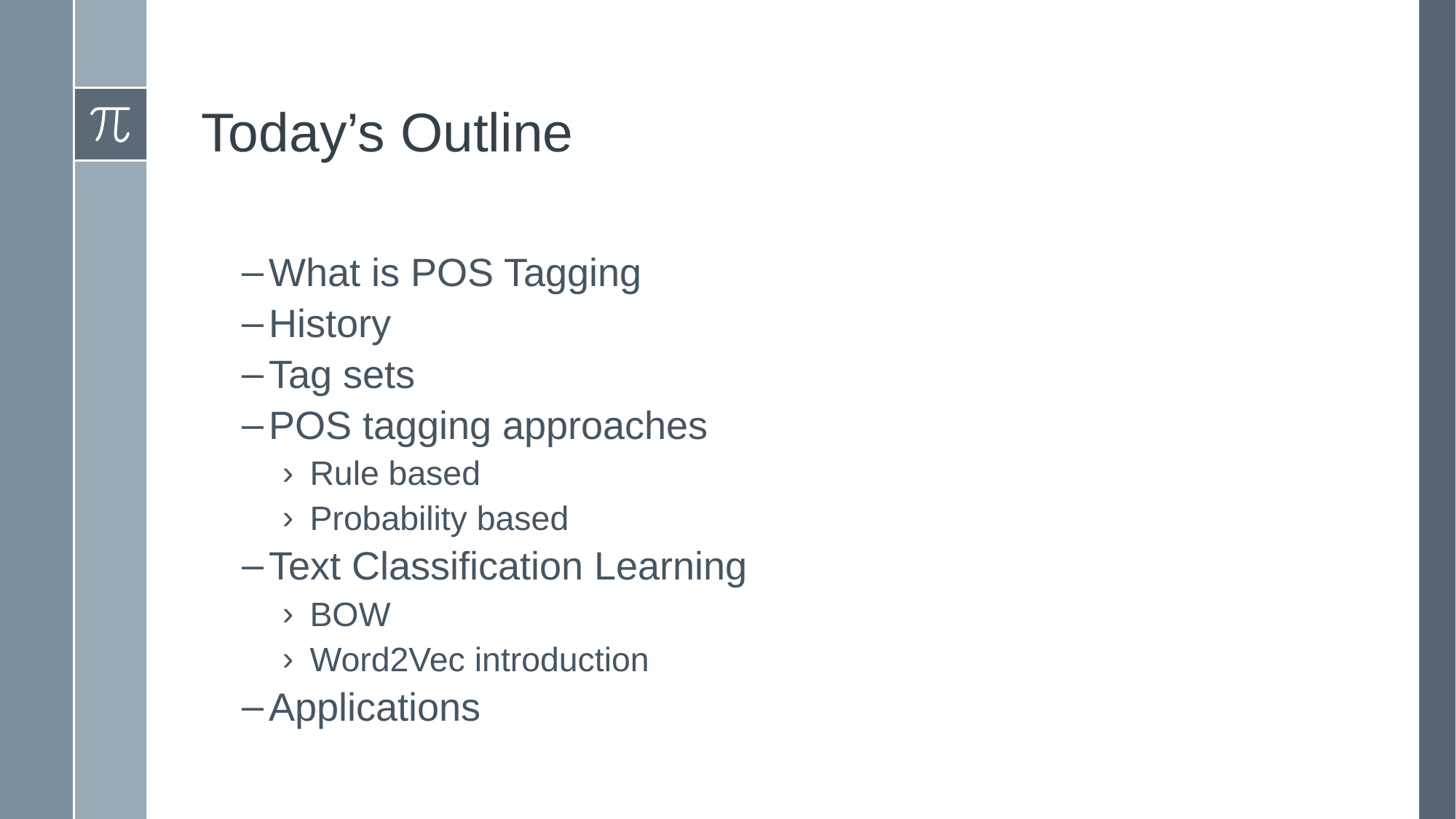

# Today’s Outline

What is POS Tagging
History
Tag sets
POS tagging approaches
Rule based
Probability based
Text Classification Learning
BOW
Word2Vec introduction
Applications